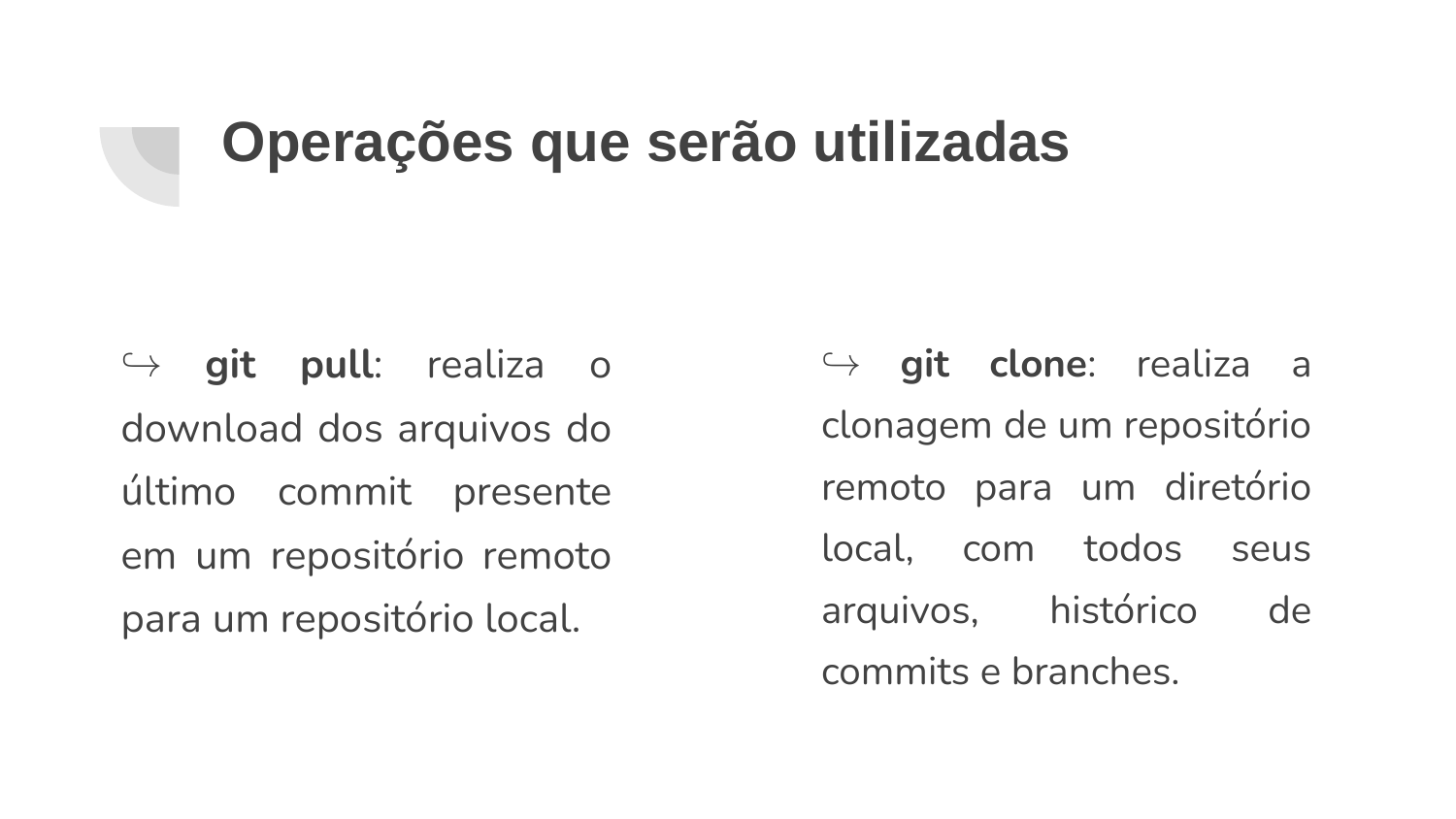

# Operações que serão utilizadas
↪ git pull: realiza o download dos arquivos do último commit presente em um repositório remoto para um repositório local.
↪ git clone: realiza a clonagem de um repositório remoto para um diretório local, com todos seus arquivos, histórico de commits e branches.